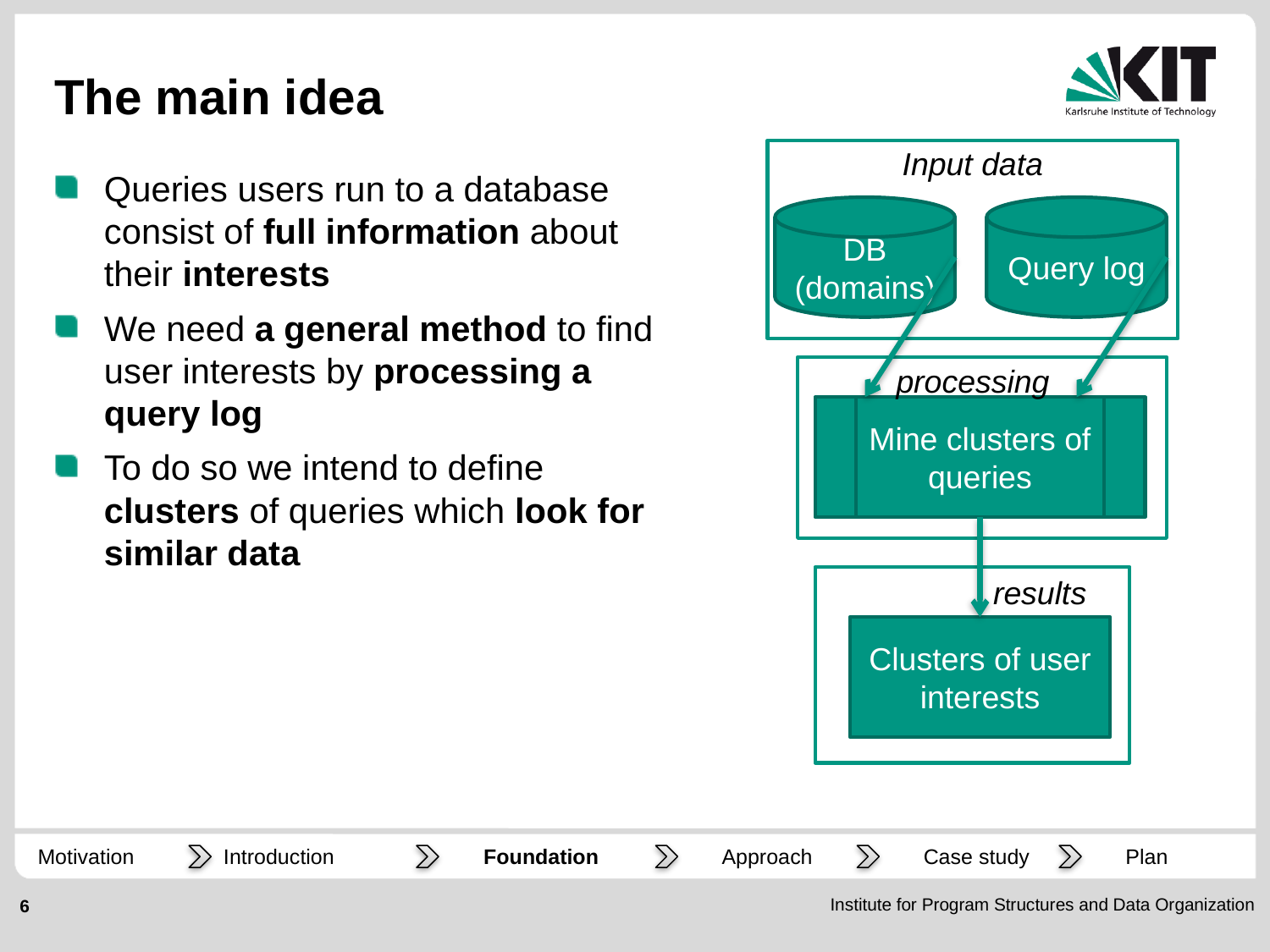

# The main idea
Input data

Queries users run to a database consist of full information about their interests
We need a general method to find user interests by processing a query log
To do so we intend to define clusters of queries which look for similar data
DB (domains)
Query log
Mine clusters of queries
Clusters of user interests
processing

results
Motivation
Plan
Introduction
Foundation
Approach
Case study